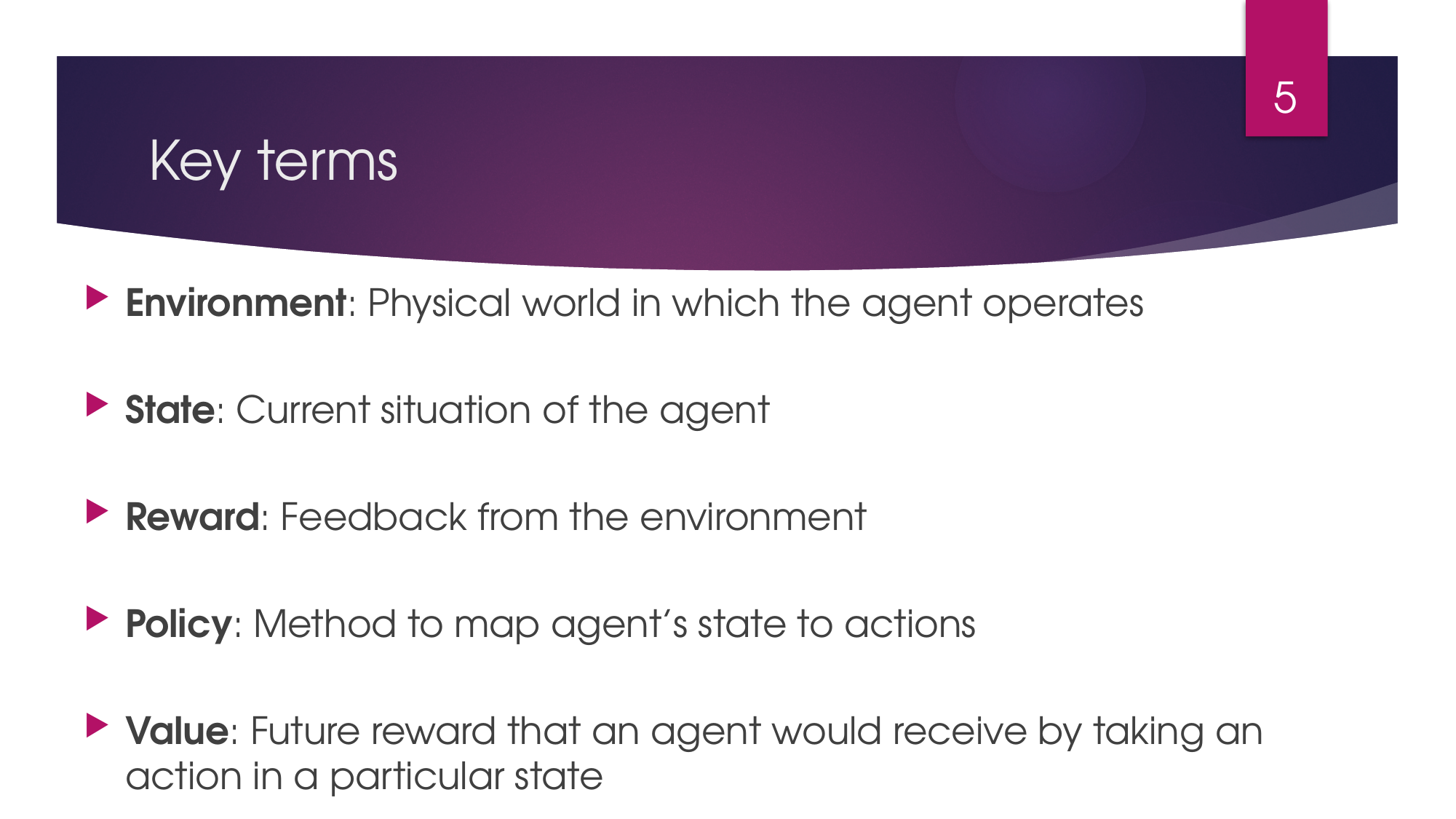

5
# Key terms
Environment: Physical world in which the agent operates

State: Current situation of the agent

Reward: Feedback from the environment

Policy: Method to map agent’s state to actions

Value: Future reward that an agent would receive by taking an action in a particular state